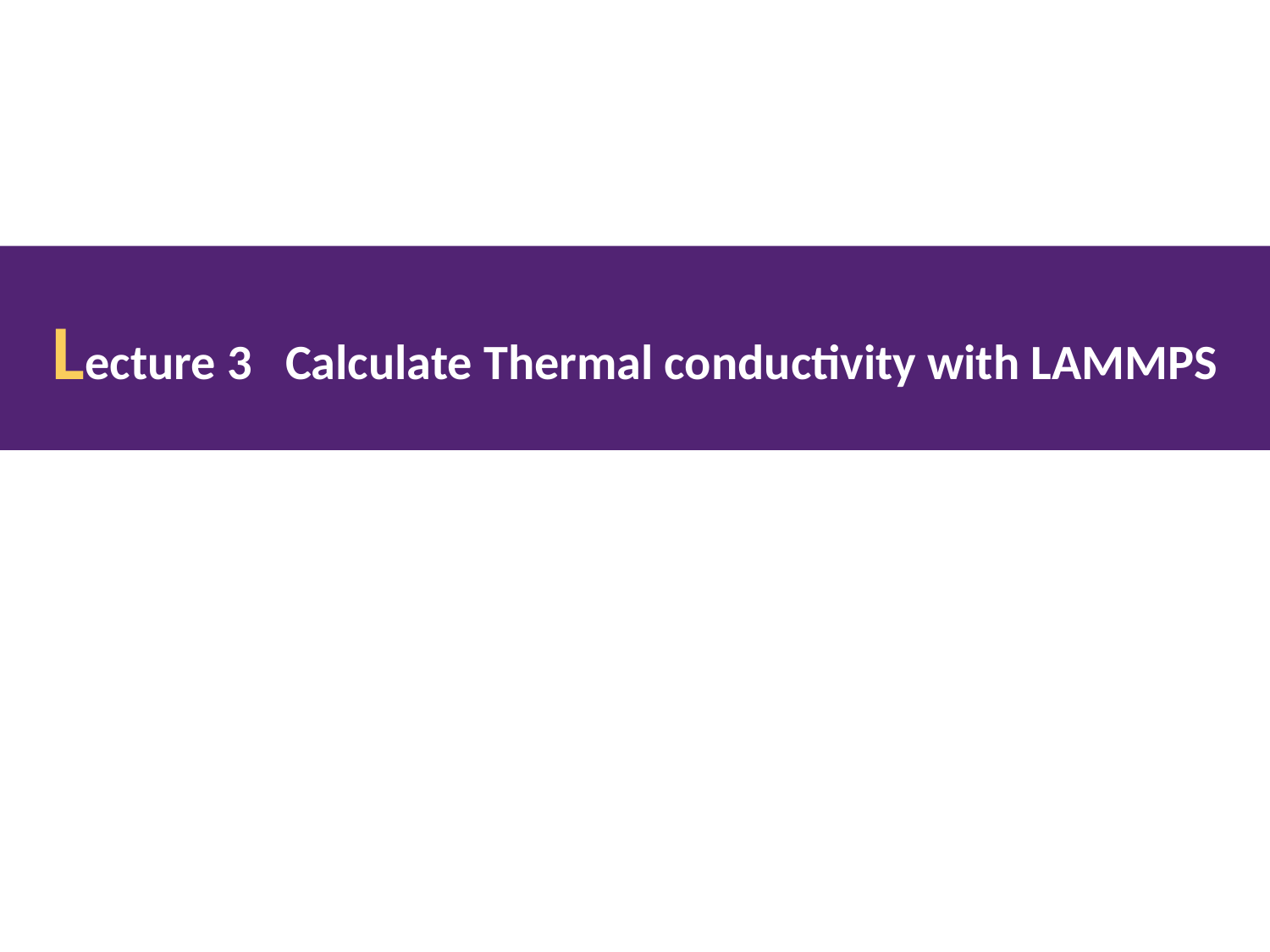

Lecture 3   Calculate Thermal conductivity with LAMMPS